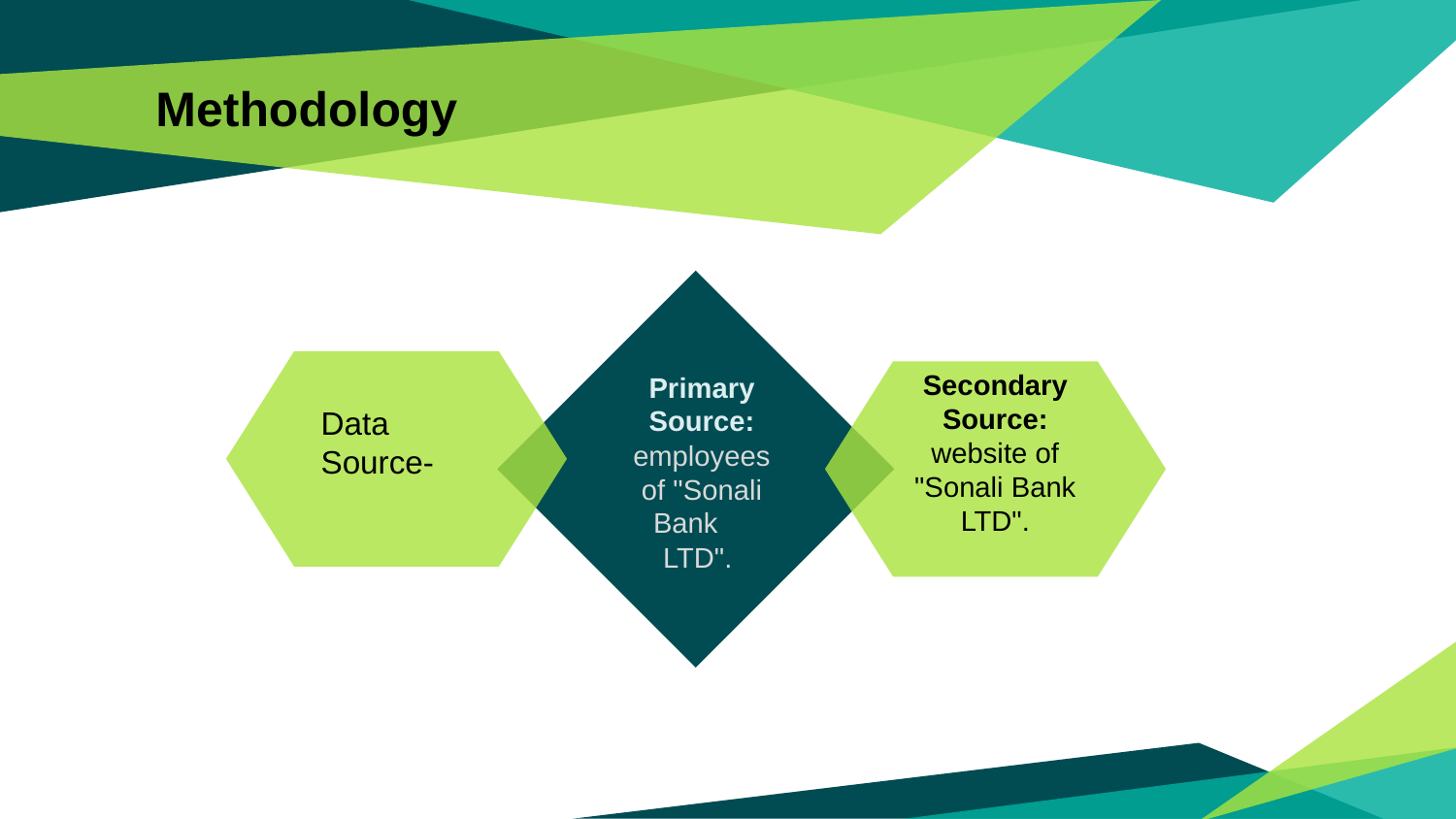

# Methodology

Primary Source: employees of "Sonali Bank     LTD".

Data Source-

Secondary Source: website of "Sonali Bank LTD".